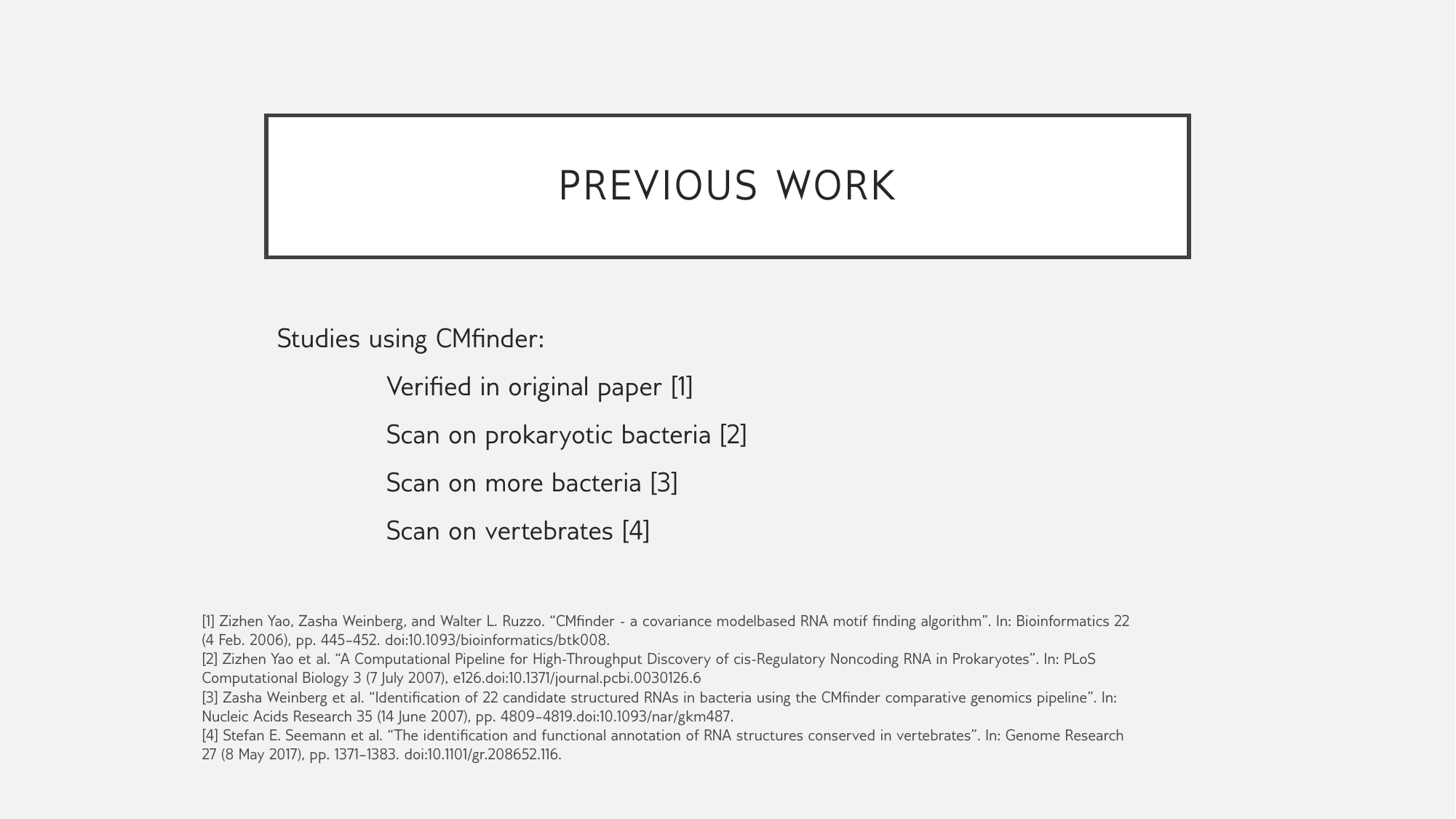

# Previous Work
Studies using CMfinder:
	Verified in original paper [1]
	Scan on prokaryotic bacteria [2]
	Scan on more bacteria [3]
	Scan on vertebrates [4]

[1] Zizhen Yao, Zasha Weinberg, and Walter L. Ruzzo. “CMfinder - a covariance modelbased RNA motif finding algorithm”. In: Bioinformatics 22 (4 Feb. 2006), pp. 445–452. doi:10.1093/bioinformatics/btk008.
[2] Zizhen Yao et al. “A Computational Pipeline for High-Throughput Discovery of cis-Regulatory Noncoding RNA in Prokaryotes”. In: PLoS Computational Biology 3 (7 July 2007), e126.doi:10.1371/journal.pcbi.0030126.6
[3] Zasha Weinberg et al. “Identification of 22 candidate structured RNAs in bacteria using the CMfinder comparative genomics pipeline”. In: Nucleic Acids Research 35 (14 June 2007), pp. 4809–4819.doi:10.1093/nar/gkm487.
[4] Stefan E. Seemann et al. “The identification and functional annotation of RNA structures conserved in vertebrates”. In: Genome Research 27 (8 May 2017), pp. 1371–1383. doi:10.1101/gr.208652.116.